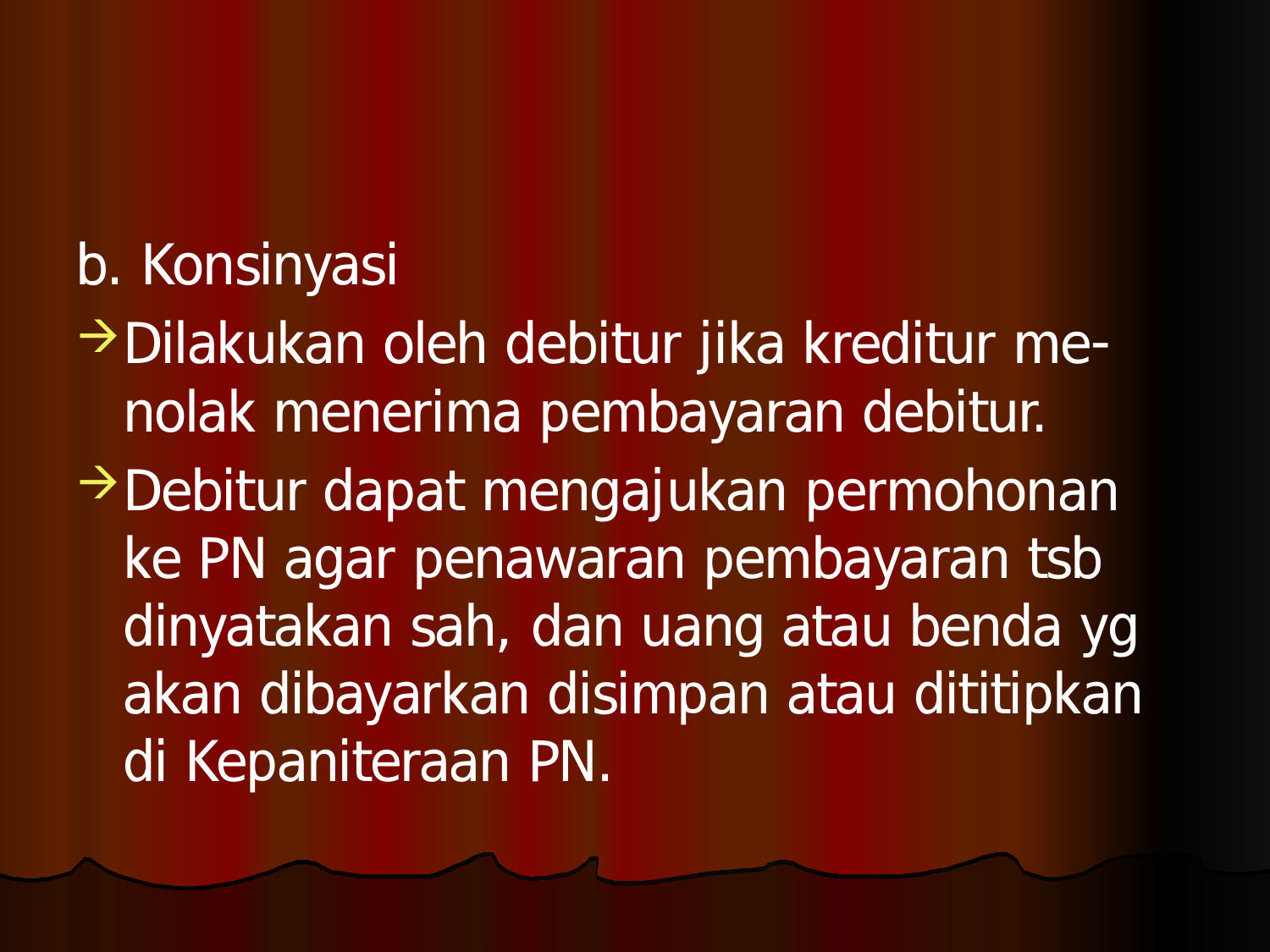

#
b. Konsinyasi
Dilakukan oleh debitur jika kreditur me-nolak menerima pembayaran debitur.
Debitur dapat mengajukan permohonan ke PN agar penawaran pembayaran tsb dinyatakan sah, dan uang atau benda yg akan dibayarkan disimpan atau dititipkan di Kepaniteraan PN.